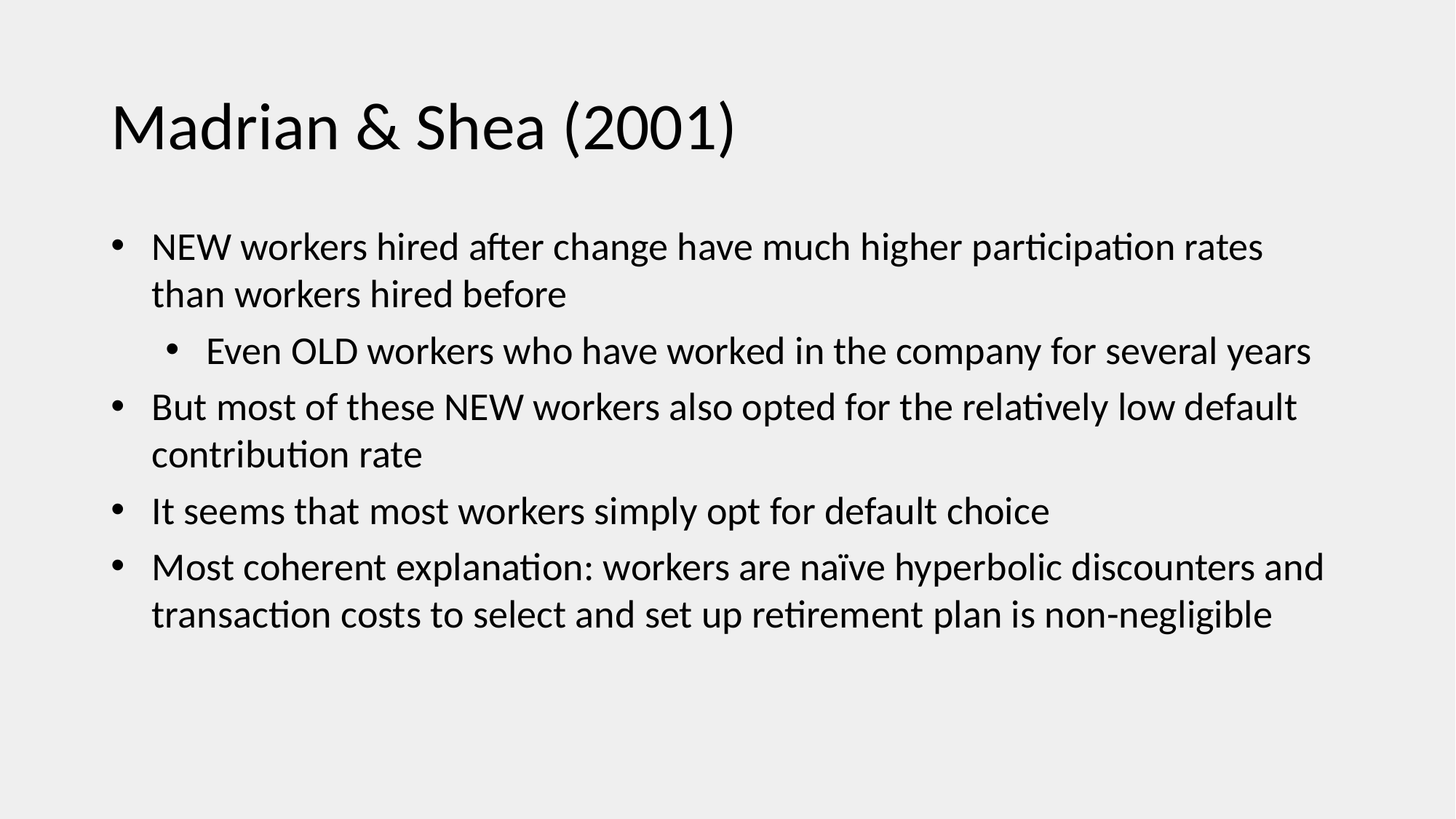

# Madrian & Shea (2001)
NEW workers hired after change have much higher participation rates than workers hired before
Even OLD workers who have worked in the company for several years
But most of these NEW workers also opted for the relatively low default contribution rate
It seems that most workers simply opt for default choice
Most coherent explanation: workers are naïve hyperbolic discounters and transaction costs to select and set up retirement plan is non-negligible